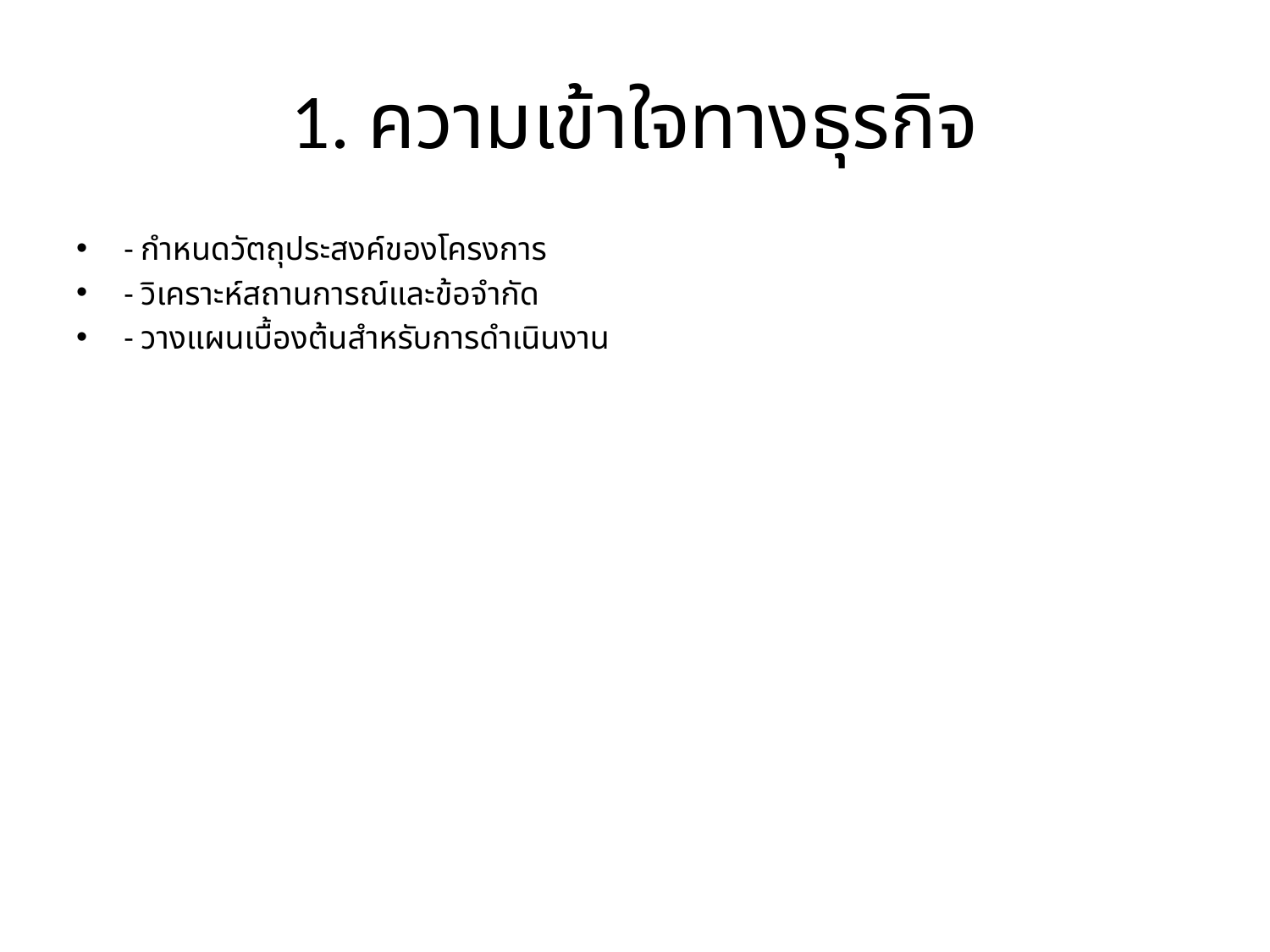

# 1. ความเข้าใจทางธุรกิจ
- กำหนดวัตถุประสงค์ของโครงการ
- วิเคราะห์สถานการณ์และข้อจำกัด
- วางแผนเบื้องต้นสำหรับการดำเนินงาน